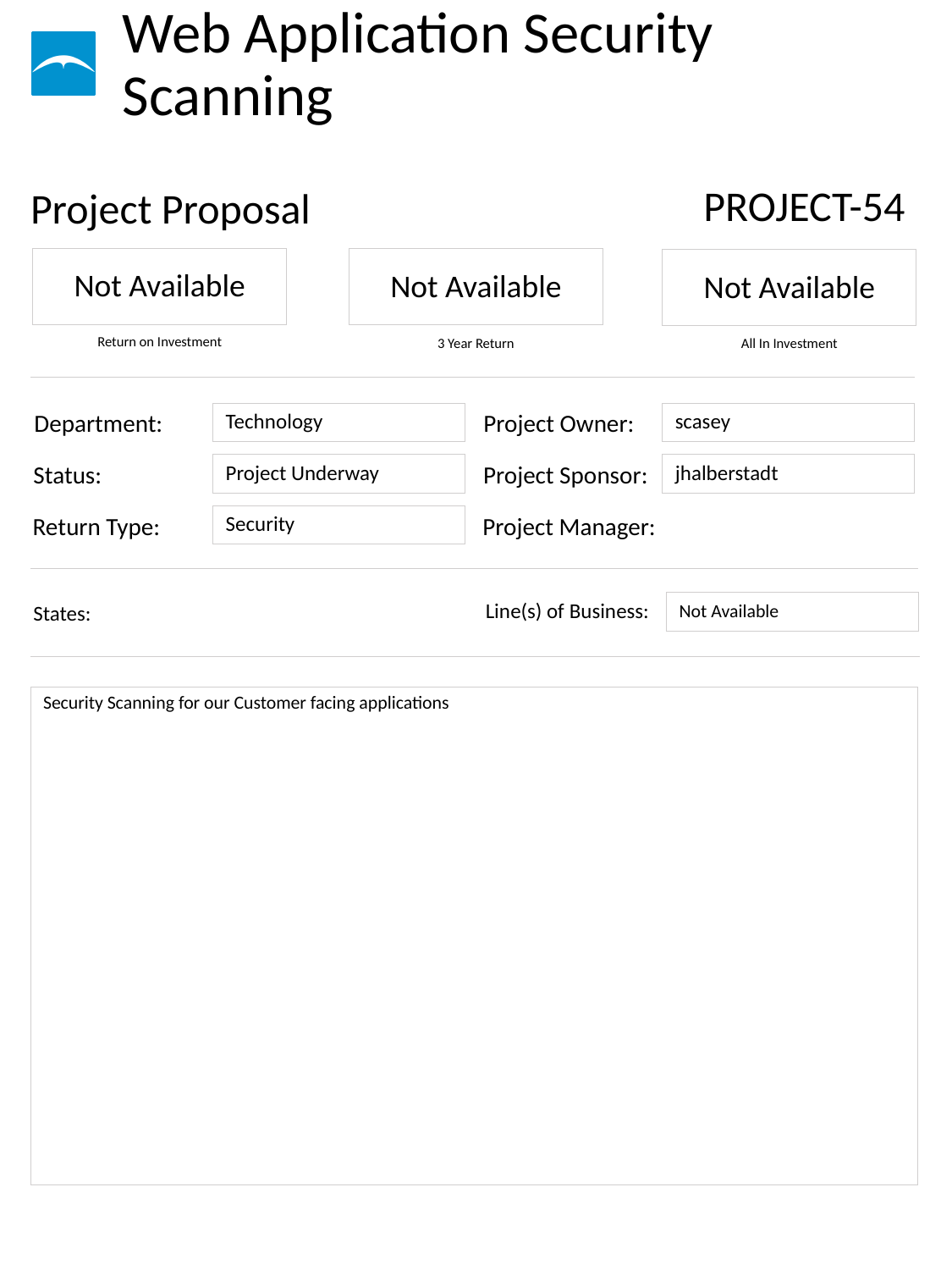

# Web Application Security Scanning
PROJECT-54
Not Available
Not Available
Not Available
Technology
scasey
Project Underway
jhalberstadt
Security

Not Available

Security Scanning for our Customer facing applications